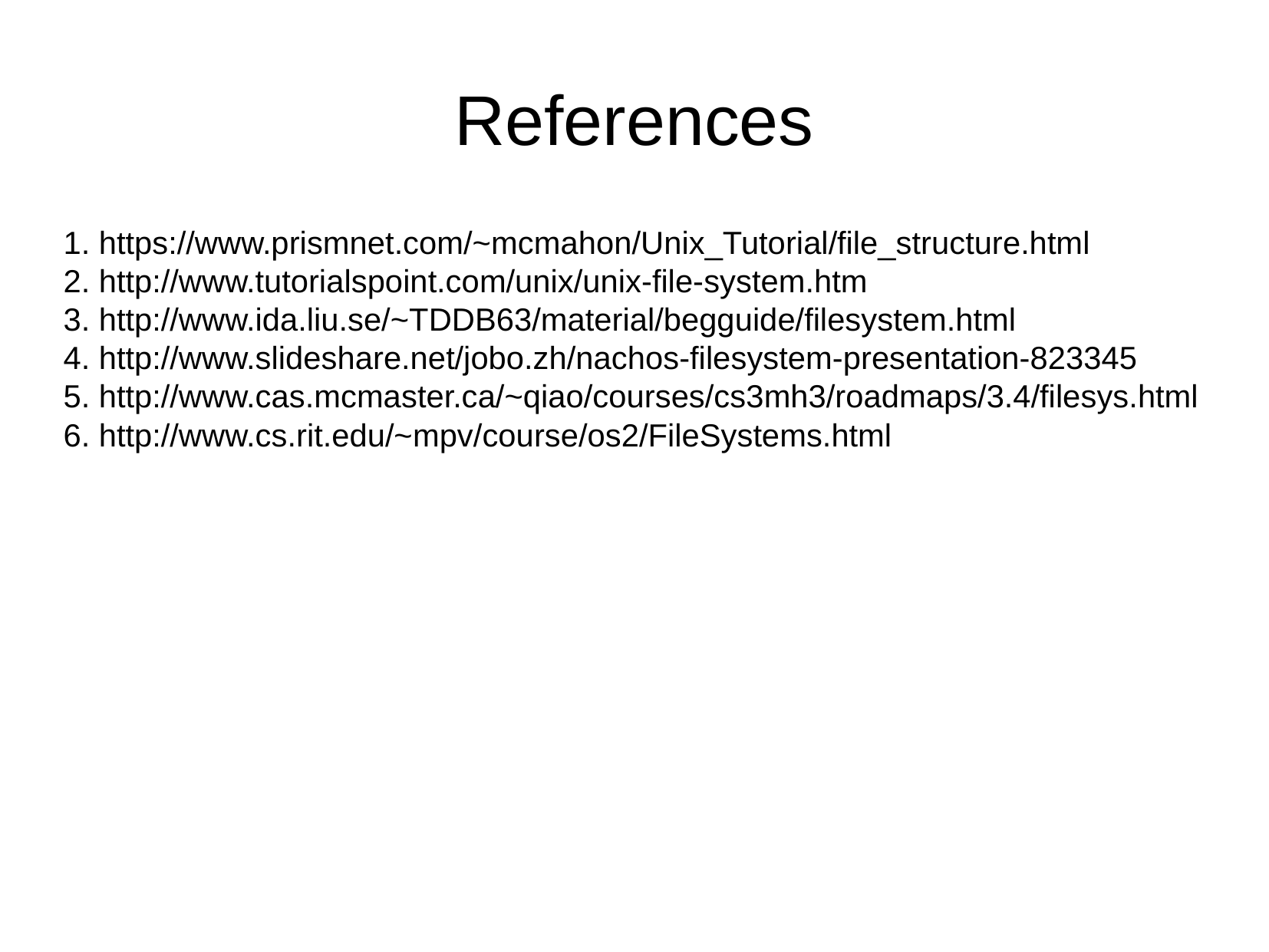

References
1. https://www.prismnet.com/~mcmahon/Unix_Tutorial/file_structure.html
2. http://www.tutorialspoint.com/unix/unix-file-system.htm
3. http://www.ida.liu.se/~TDDB63/material/begguide/filesystem.html
4. http://www.slideshare.net/jobo.zh/nachos-filesystem-presentation-823345
5. http://www.cas.mcmaster.ca/~qiao/courses/cs3mh3/roadmaps/3.4/filesys.html
6. http://www.cs.rit.edu/~mpv/course/os2/FileSystems.html